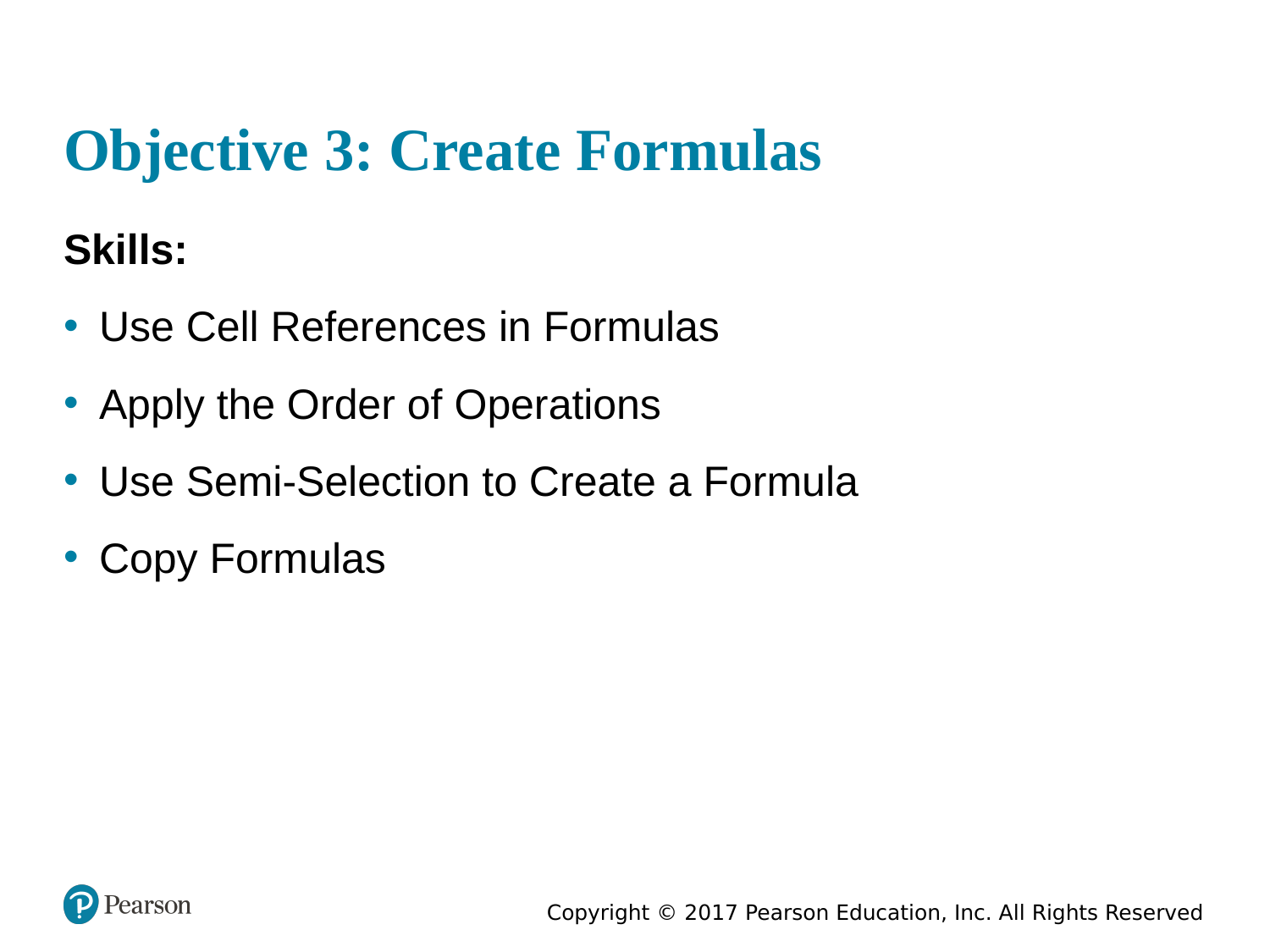

# Objective 3: Create Formulas
Skills:
Use Cell References in Formulas
Apply the Order of Operations
Use Semi-Selection to Create a Formula
Copy Formulas